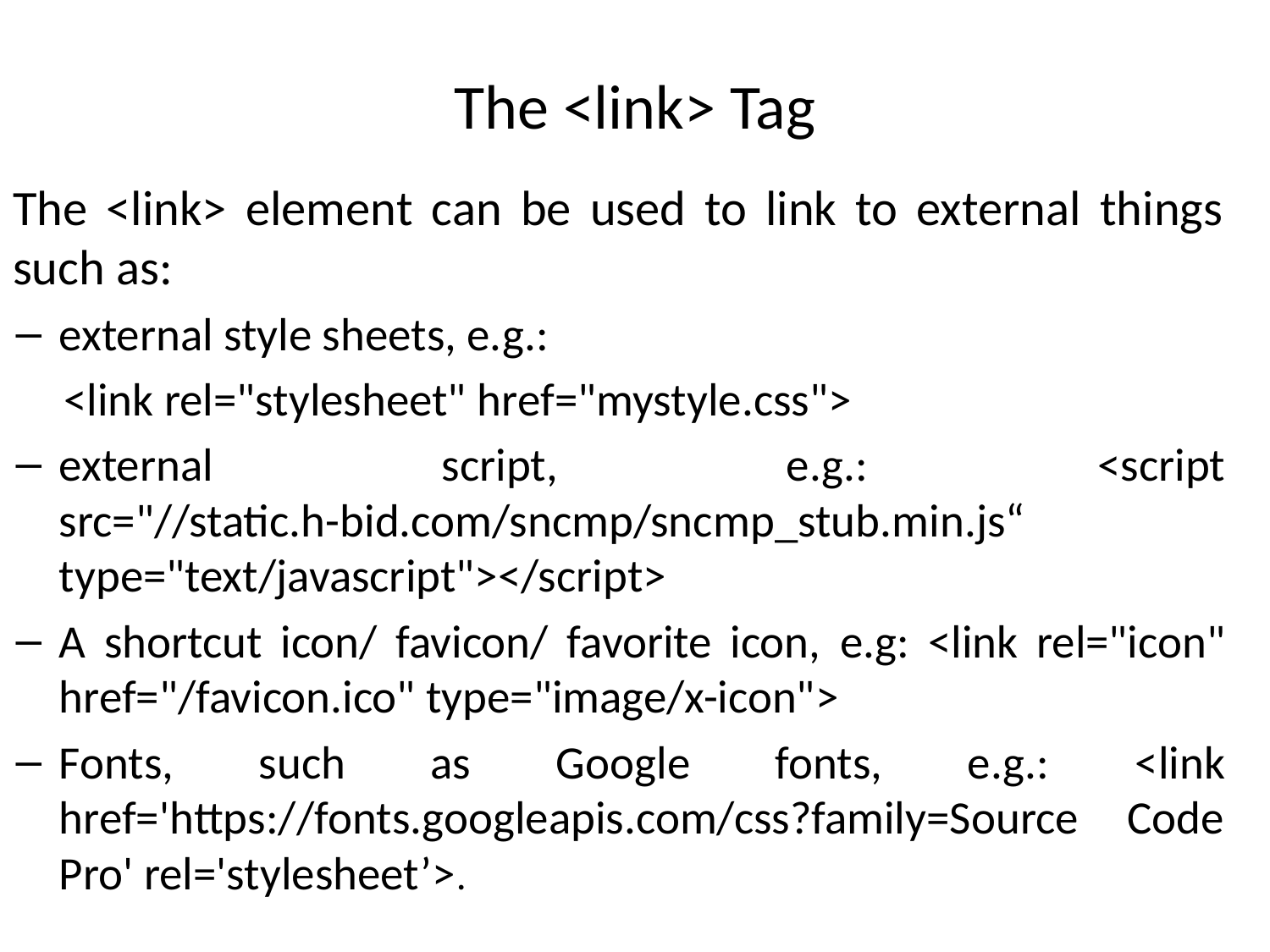

# The <link> Tag
The <link> element can be used to link to external things such as:
external style sheets, e.g.:
    <link rel="stylesheet" href="mystyle.css">
external script, e.g.: <script src="//static.h-bid.com/sncmp/sncmp_stub.min.js“ type="text/javascript"></script>
A shortcut icon/ favicon/ favorite icon, e.g: <link rel="icon" href="/favicon.ico" type="image/x-icon">
Fonts, such as Google fonts, e.g.: <link href='https://fonts.googleapis.com/css?family=Source Code Pro' rel='stylesheet’>.